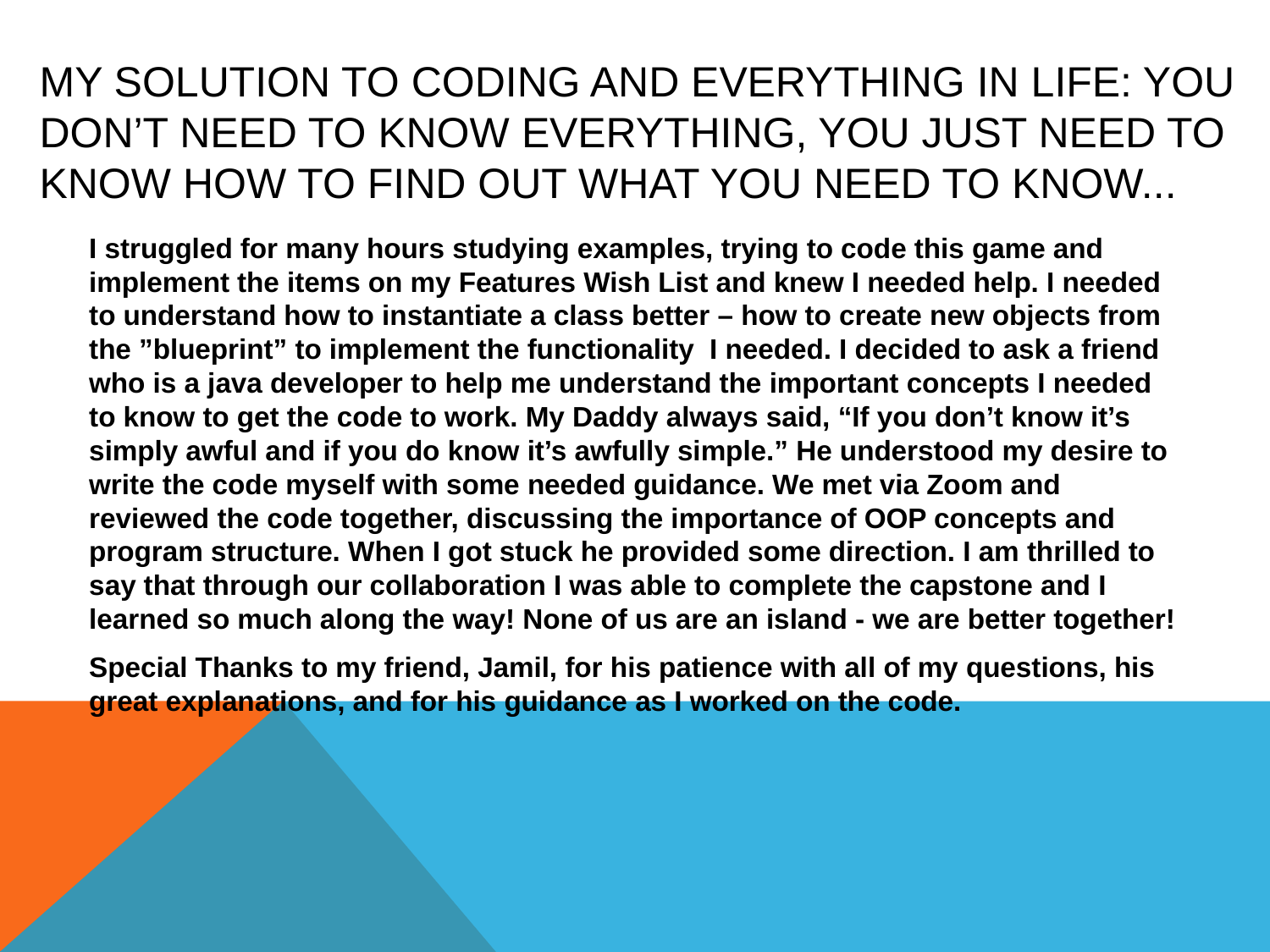

# MY SOLUTION TO CODING AND EVERYTHING IN LIFE: You don’t need to know everything, you just need to know how to find out what you need to know...
I struggled for many hours studying examples, trying to code this game and implement the items on my Features Wish List and knew I needed help. I needed to understand how to instantiate a class better – how to create new objects from the ”blueprint” to implement the functionality  I needed. I decided to ask a friend who is a java developer to help me understand the important concepts I needed to know to get the code to work. My Daddy always said, “If you don’t know it’s simply awful and if you do know it’s awfully simple.” He understood my desire to write the code myself with some needed guidance. We met via Zoom and reviewed the code together, discussing the importance of OOP concepts and program structure. When I got stuck he provided some direction. I am thrilled to say that through our collaboration I was able to complete the capstone and I learned so much along the way! None of us are an island - we are better together!
Special Thanks to my friend, Jamil, for his patience with all of my questions, his great explanations, and for his guidance as I worked on the code.